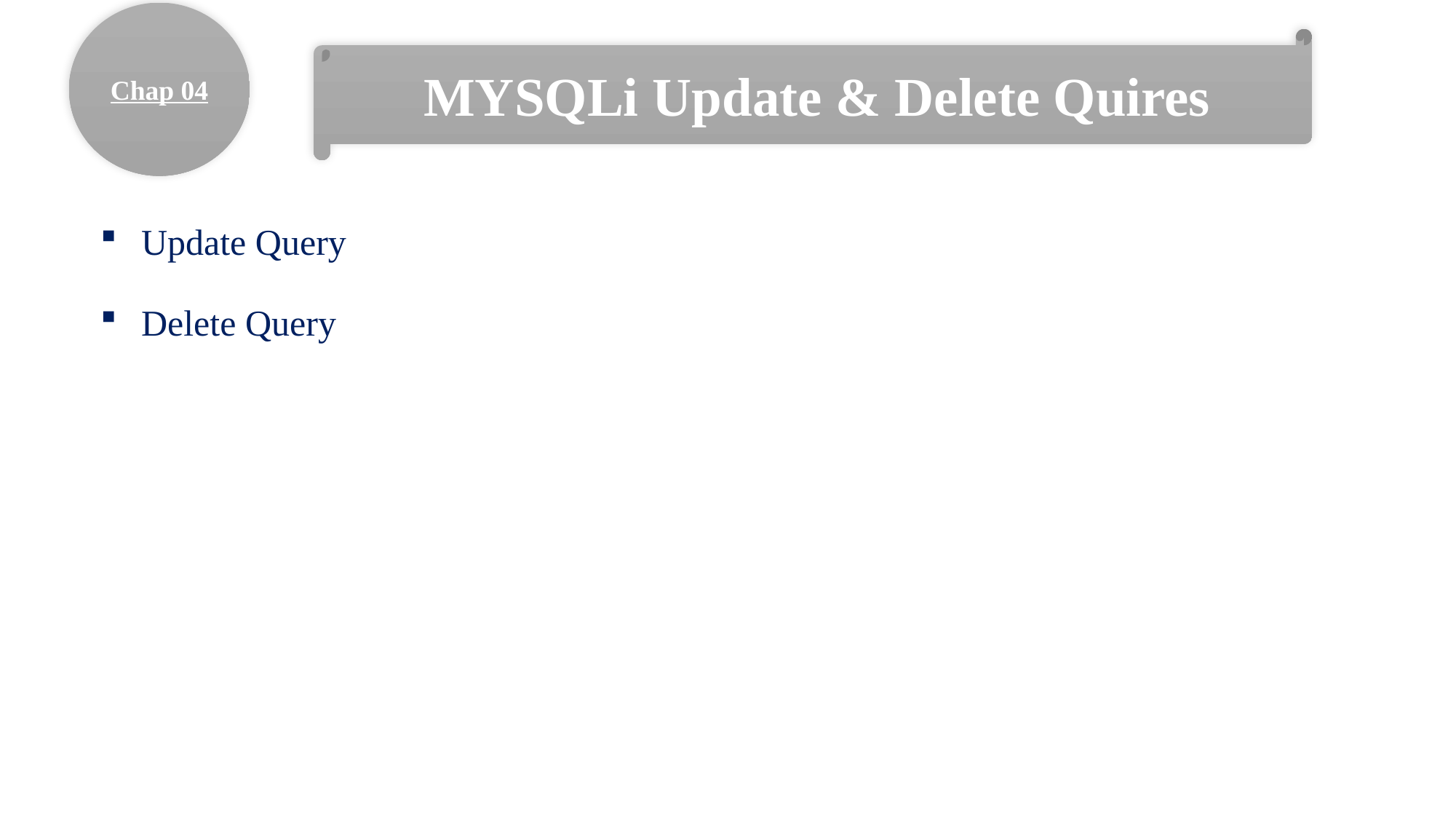

Chap 04
MYSQLi Update & Delete Quires
Update Query
Delete Query